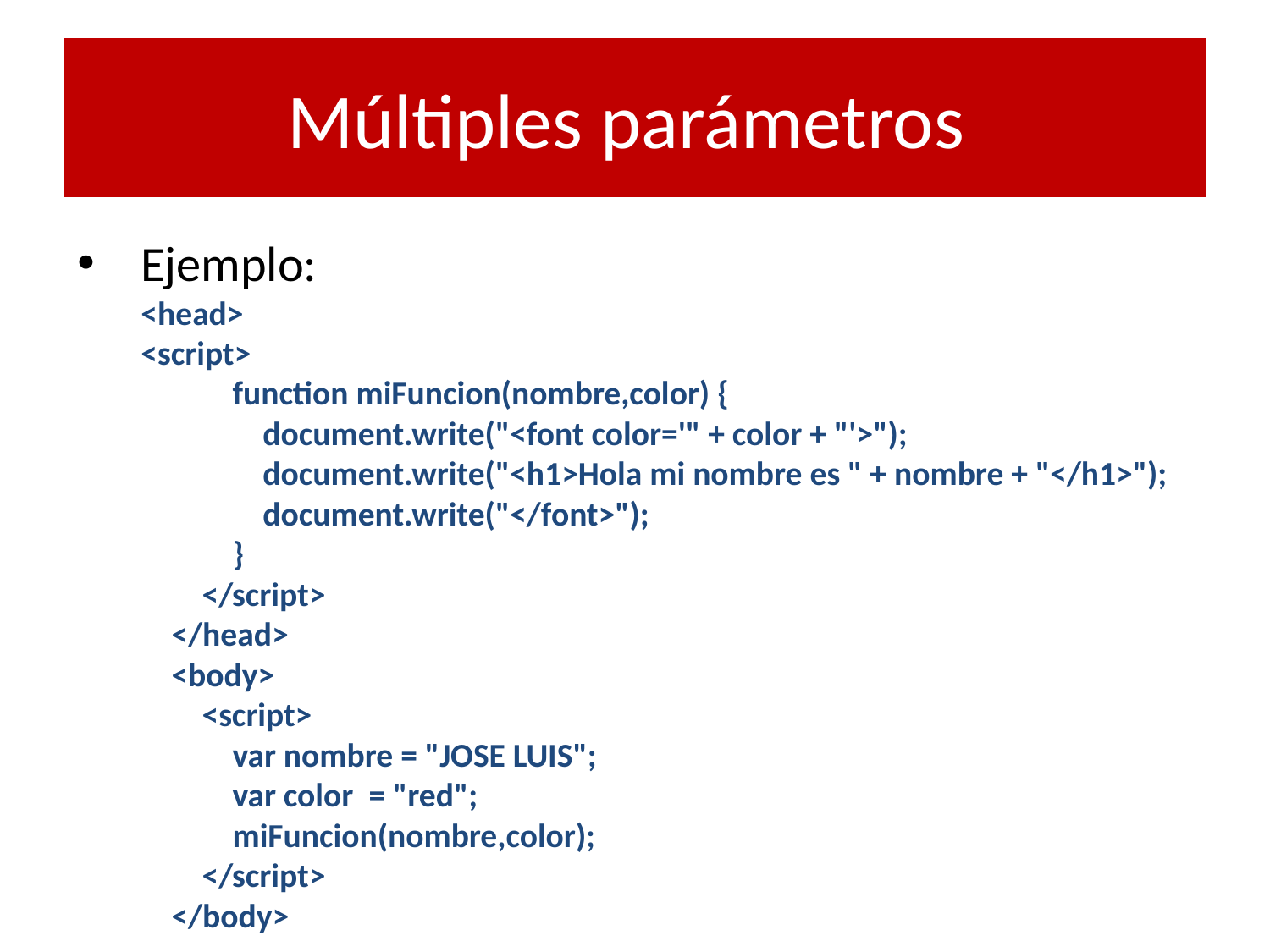

# Múltiples parámetros
Ejemplo:
<head>
<script>
            function miFuncion(nombre,color) {
                document.write("<font color='" + color + "'>");
                document.write("<h1>Hola mi nombre es " + nombre + "</h1>");
                document.write("</font>");
            }
        </script>
    </head>
    <body>
        <script>
            var nombre = "JOSE LUIS";
            var color  = "red";
            miFuncion(nombre,color);
        </script>
    </body>